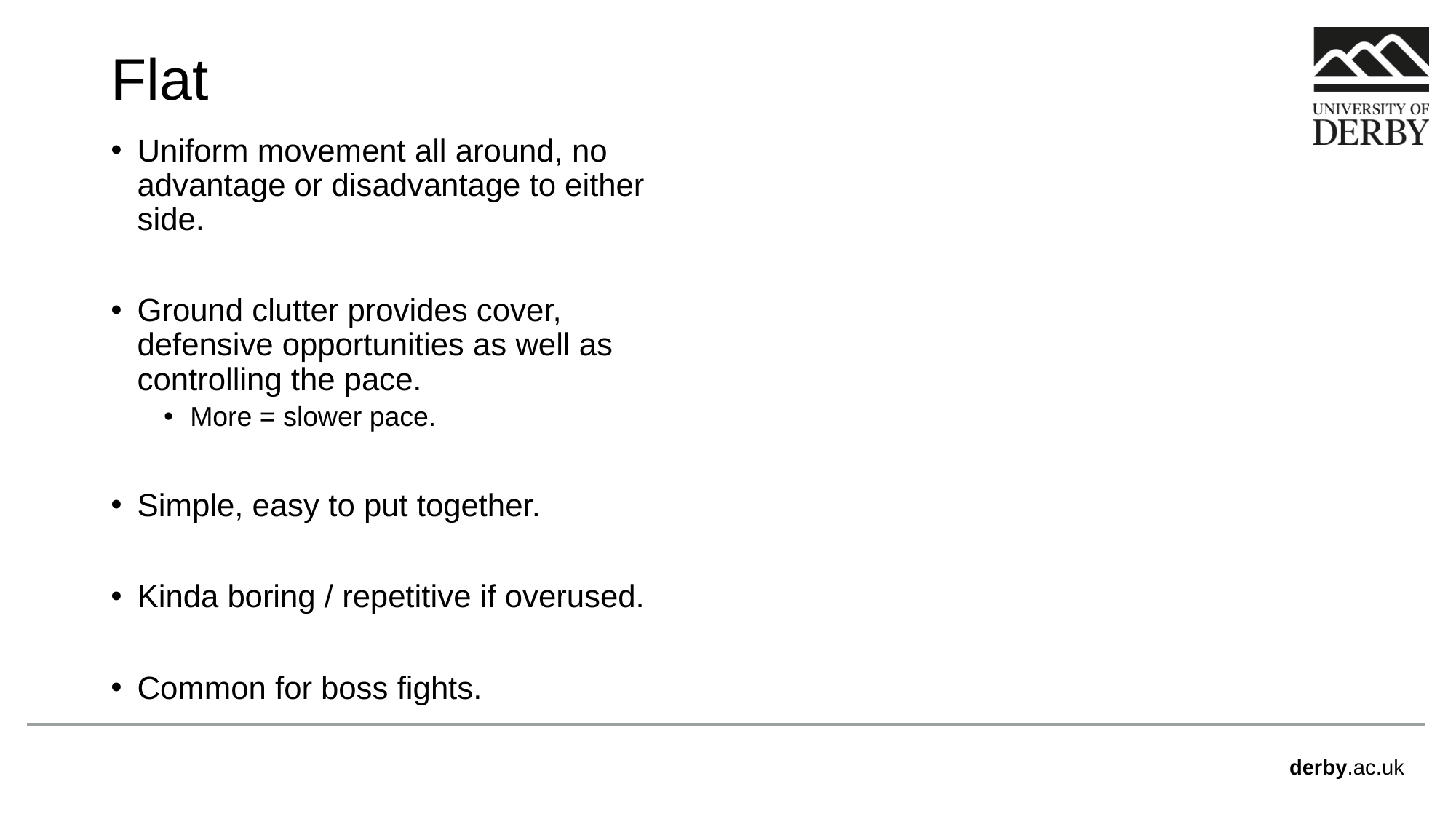

# Flat
Uniform movement all around, no advantage or disadvantage to either side.

Ground clutter provides cover, defensive opportunities as well as controlling the pace.
More = slower pace.

Simple, easy to put together.

Kinda boring / repetitive if overused.

Common for boss fights.